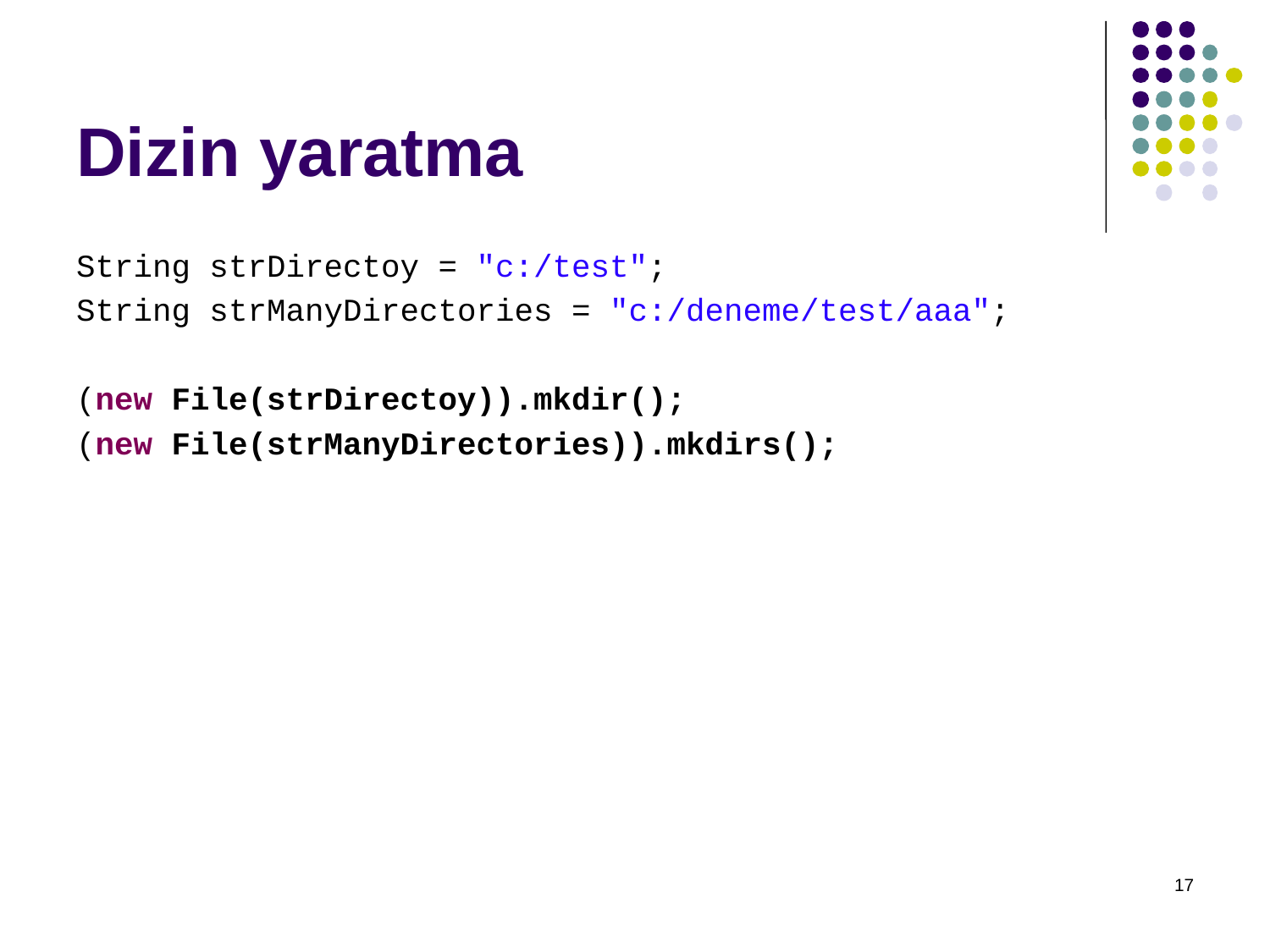

# Dizin yaratma
String strDirectoy = "c:/test";
String strManyDirectories = "c:/deneme/test/aaa";

(new File(strDirectoy)).mkdir();
(new File(strManyDirectories)).mkdirs();
17